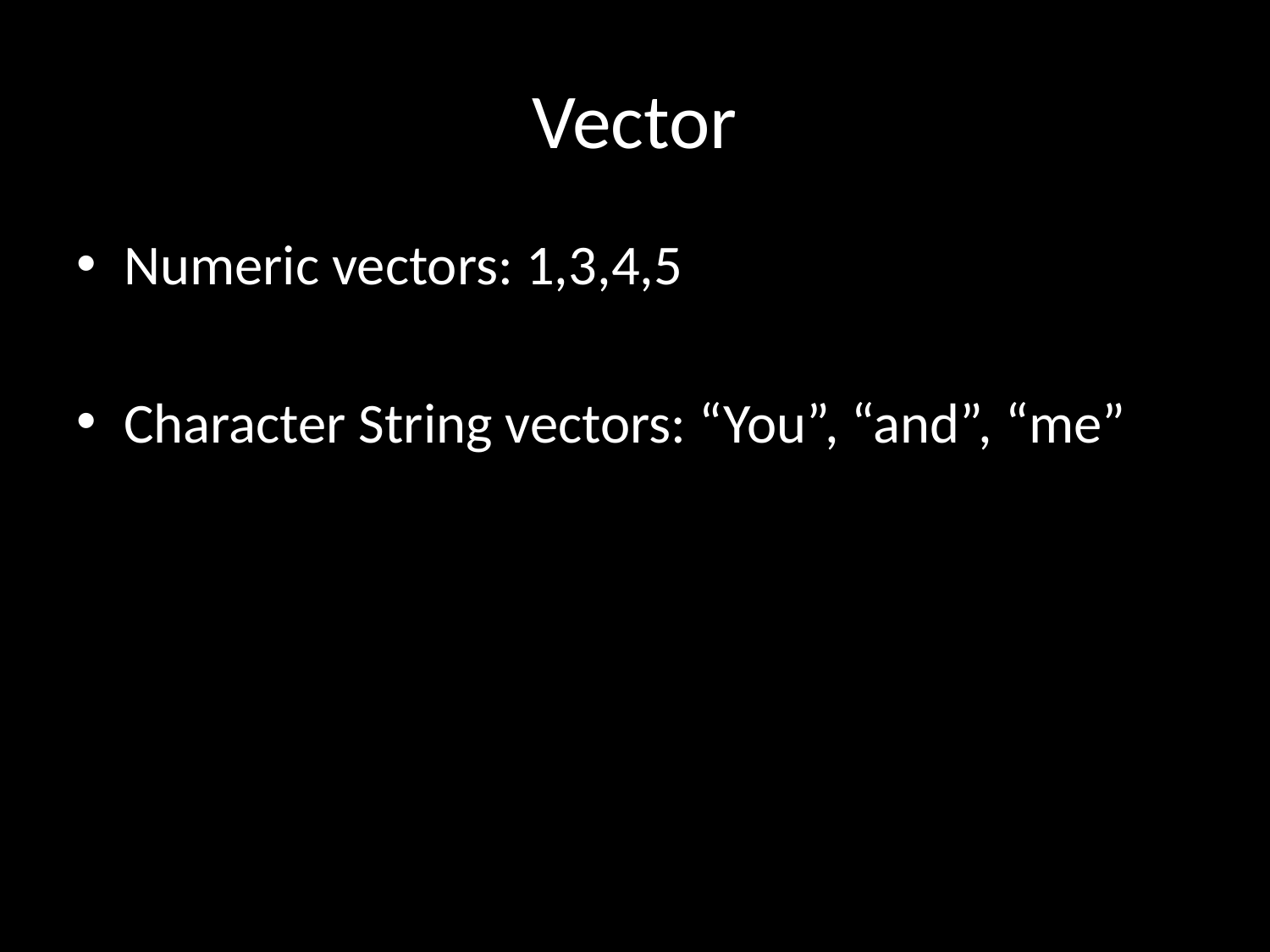

# Vector
Numeric vectors: 1,3,4,5

Character String vectors: “You”, “and”, “me”